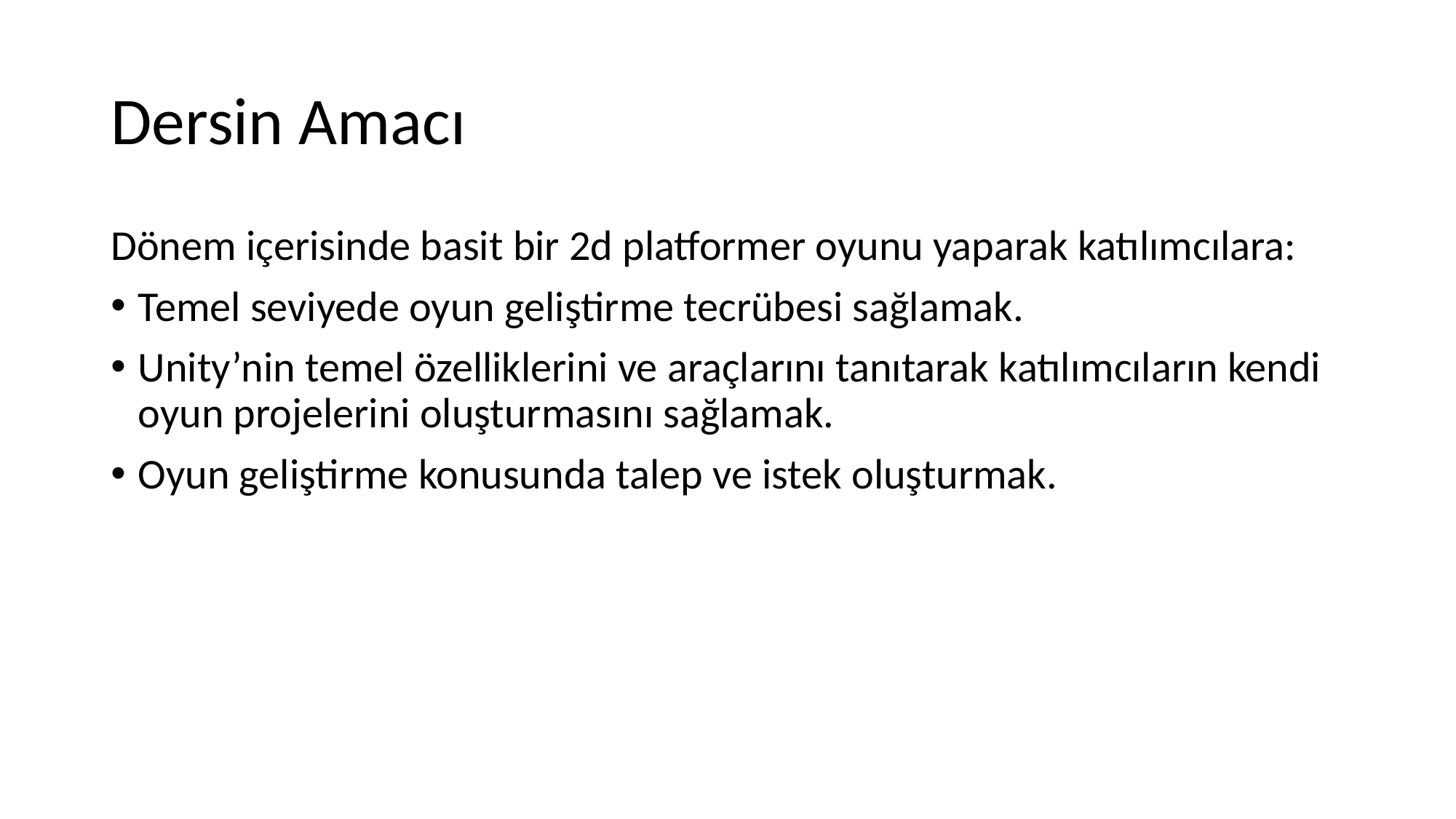

# Dersin Amacı
Dönem içerisinde basit bir 2d platformer oyunu yaparak katılımcılara:
Temel seviyede oyun geliştirme tecrübesi sağlamak.
Unity’nin temel özelliklerini ve araçlarını tanıtarak katılımcıların kendi oyun projelerini oluşturmasını sağlamak.
Oyun geliştirme konusunda talep ve istek oluşturmak.